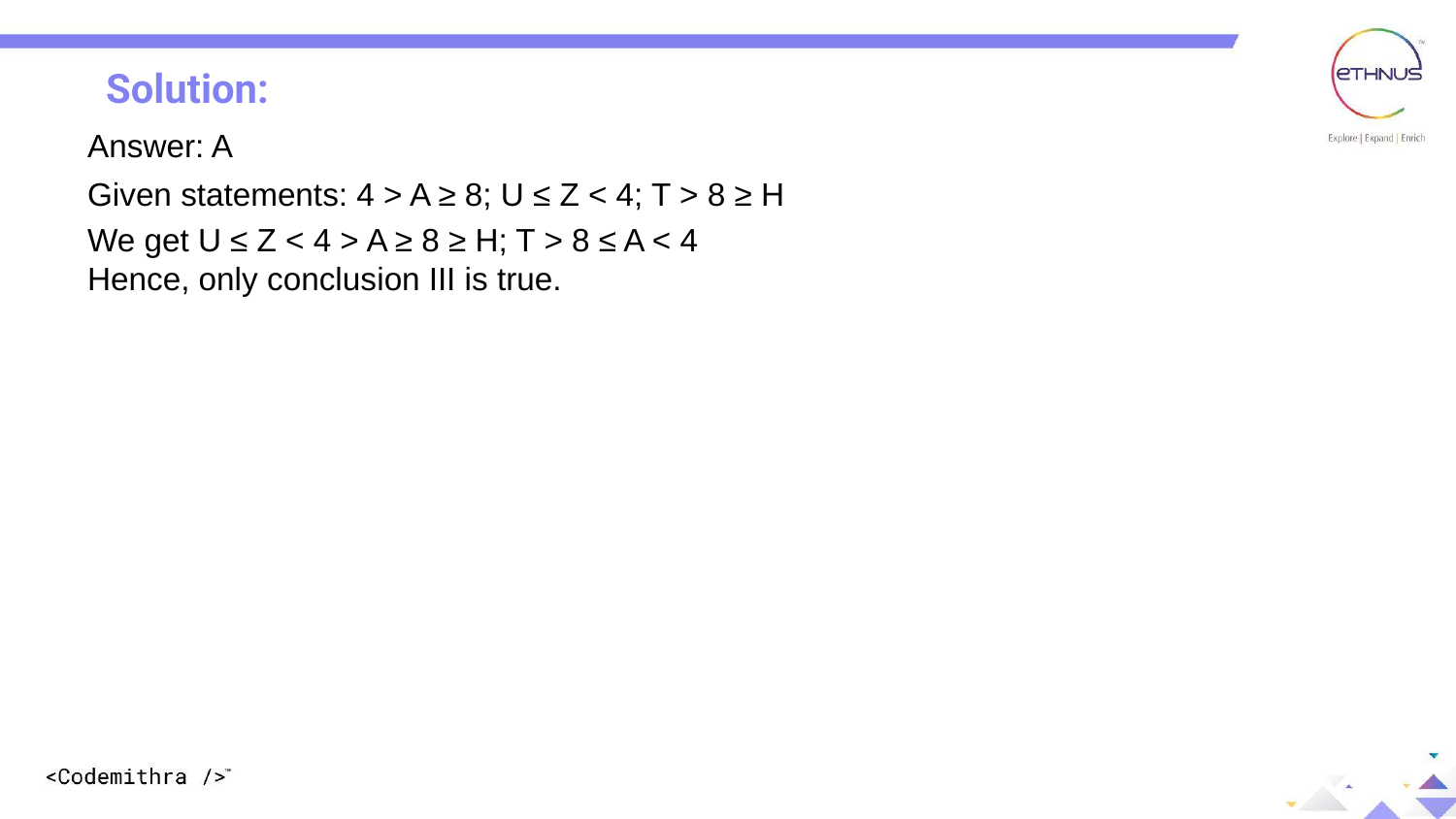

Solution:
Answer: A
Given statements: 4 > A ≥ 8; U ≤ Z < 4; T > 8 ≥ H
We get U ≤ Z < 4 > A ≥ 8 ≥ H; T > 8 ≤ A < 4
Hence, only conclusion III is true.